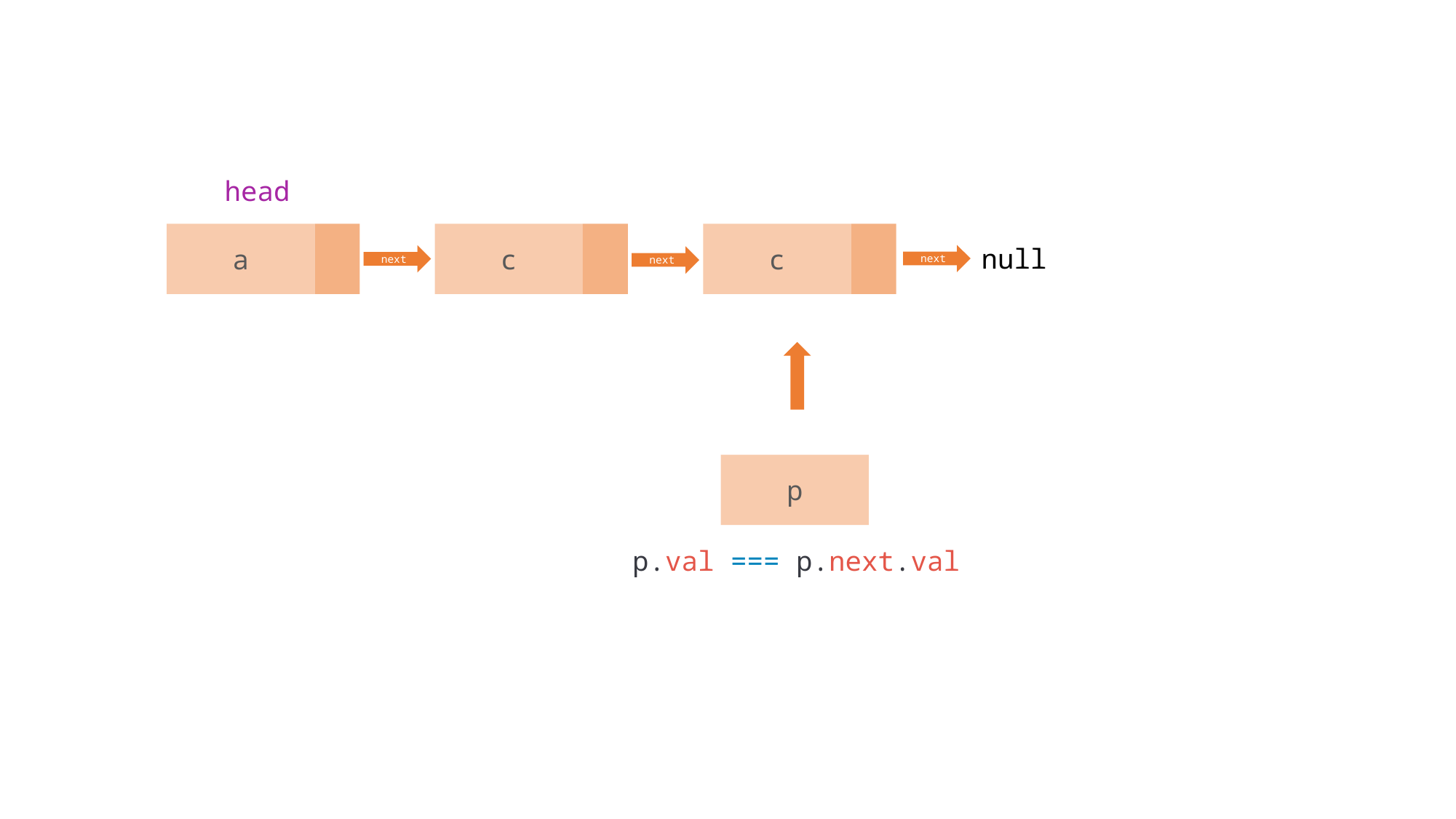

head
a

c

c

null
next
next
next

p
p.val === p.next.val